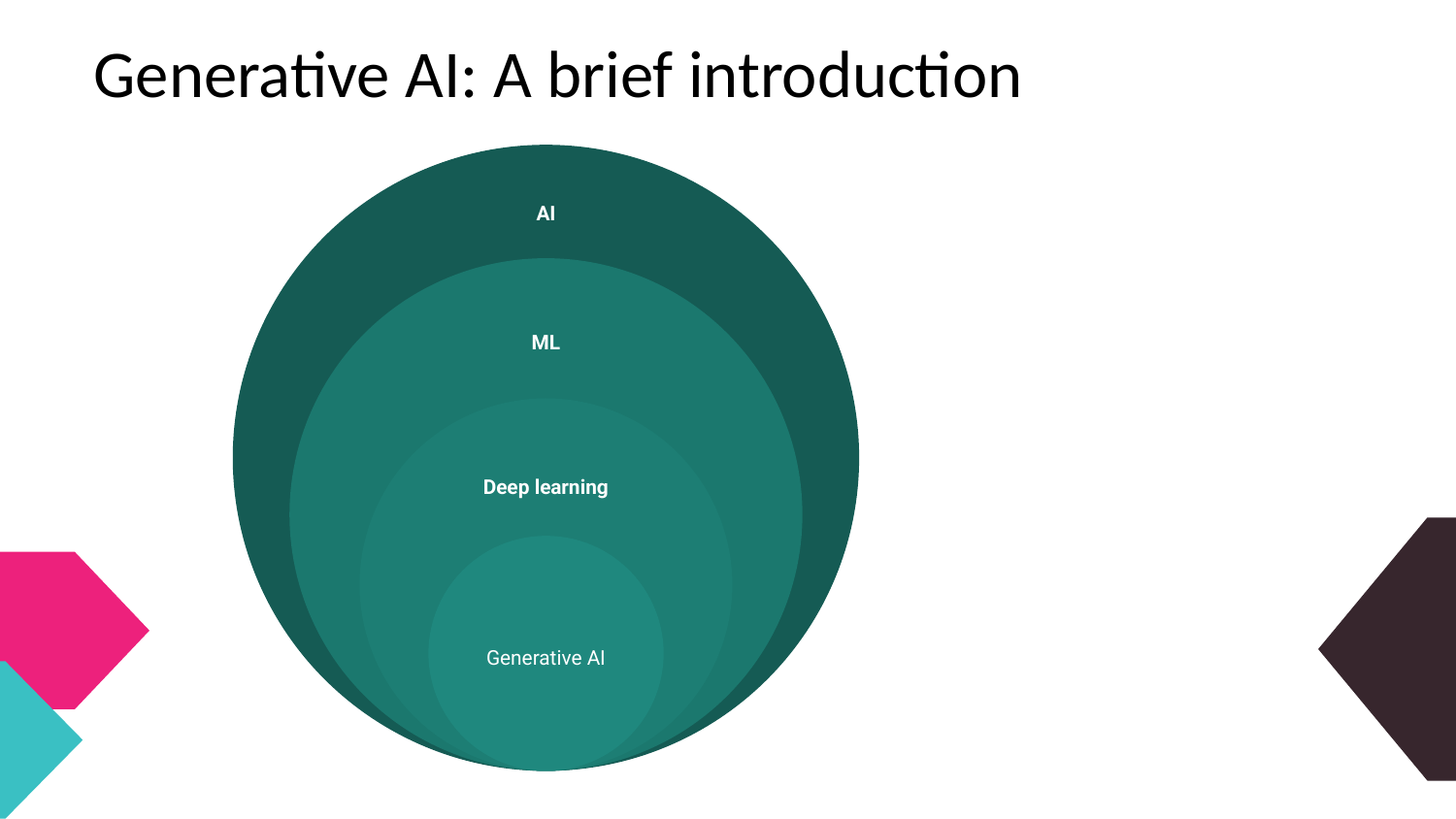

# Generative AI: A brief introduction

AI

ML

Deep learning

Generative AI